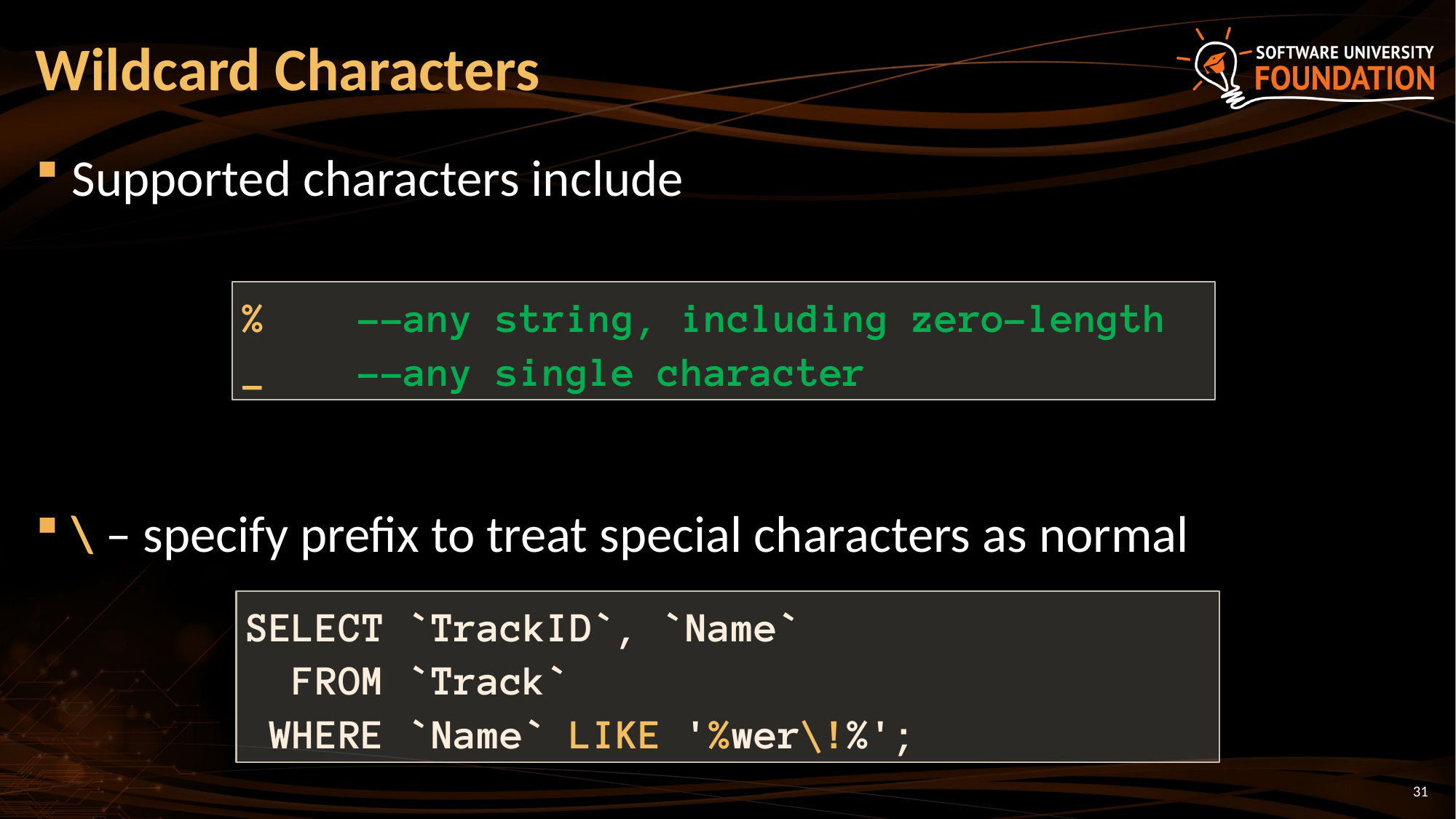

# Wildcard Characters
Supported characters include
\ – specify prefix to treat special characters as normal
%    --any string, including zero-length
_    --any single character
SELECT `TrackID`, `Name`
  FROM `Track`
 WHERE `Name` LIKE '%wer\!%';
31